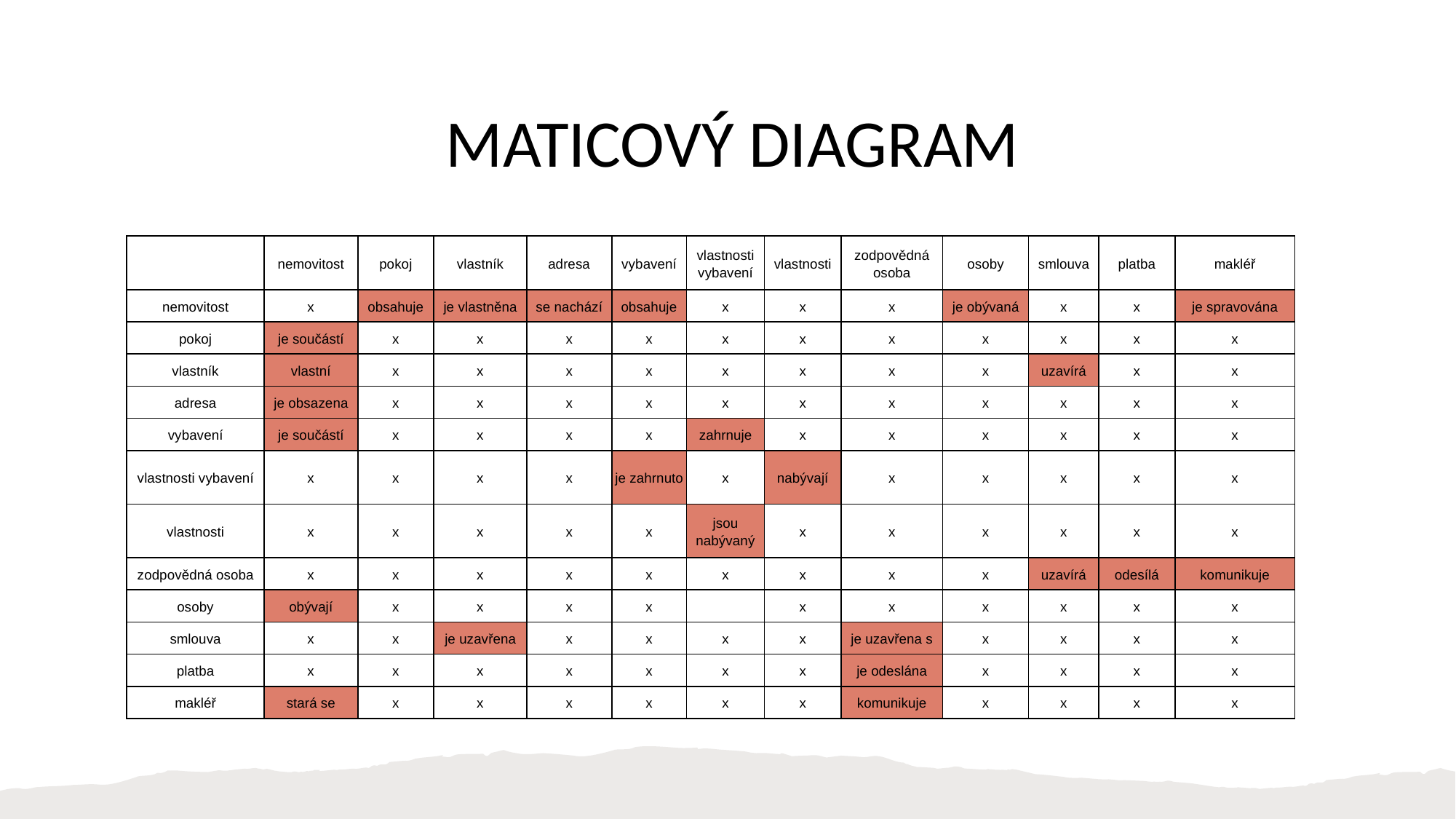

# MATICOVÝ DIAGRAM
|  | nemovitost | pokoj | vlastník | adresa | vybavení | vlastnosti vybavení | vlastnosti | zodpovědná osoba | osoby | smlouva | platba | makléř |
| --- | --- | --- | --- | --- | --- | --- | --- | --- | --- | --- | --- | --- |
| nemovitost | x | obsahuje | je vlastněna | se nachází | obsahuje | x | x | x | je obývaná | x | x | je spravována |
| pokoj | je součástí | x | x | x | x | x | x | x | x | x | x | x |
| vlastník | vlastní | x | x | x | x | x | x | x | x | uzavírá | x | x |
| adresa | je obsazena | x | x | x | x | x | x | x | x | x | x | x |
| vybavení | je součástí | x | x | x | x | zahrnuje | x | x | x | x | x | x |
| vlastnosti vybavení | x | x | x | x | je zahrnuto | x | nabývají | x | x | x | x | x |
| vlastnosti | x | x | x | x | x | jsou nabývaný | x | x | x | x | x | x |
| zodpovědná osoba | x | x | x | x | x | x | x | x | x | uzavírá | odesílá | komunikuje |
| osoby | obývají | x | x | x | x |  | x | x | x | x | x | x |
| smlouva | x | x | je uzavřena | x | x | x | x | je uzavřena s | x | x | x | x |
| platba | x | x | x | x | x | x | x | je odeslána | x | x | x | x |
| makléř | stará se | x | x | x | x | x | x | komunikuje | x | x | x | x |